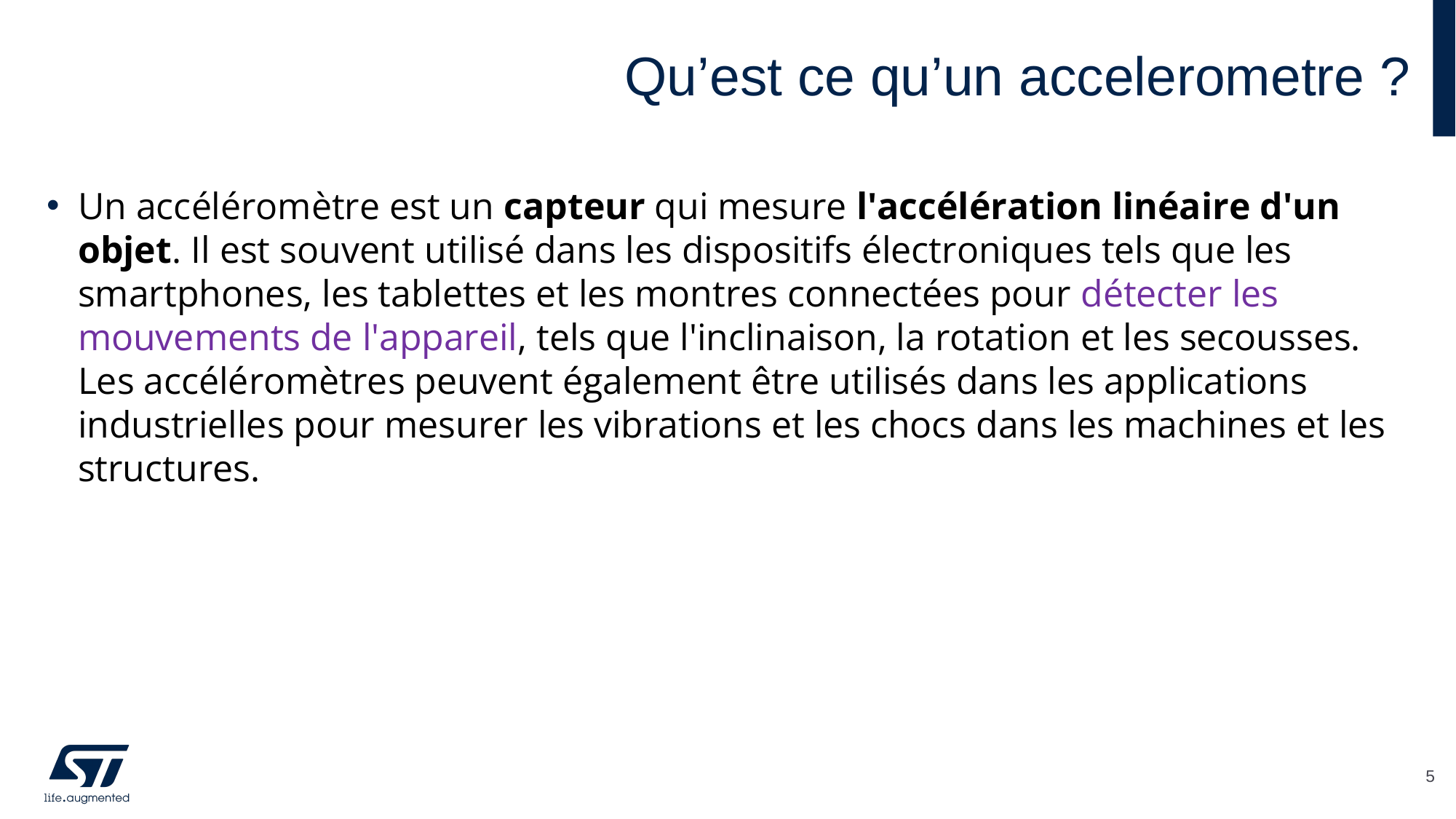

# Qu’est ce qu’un accelerometre ?
Un accéléromètre est un capteur qui mesure l'accélération linéaire d'un objet. Il est souvent utilisé dans les dispositifs électroniques tels que les smartphones, les tablettes et les montres connectées pour détecter les mouvements de l'appareil, tels que l'inclinaison, la rotation et les secousses. Les accéléromètres peuvent également être utilisés dans les applications industrielles pour mesurer les vibrations et les chocs dans les machines et les structures.
5